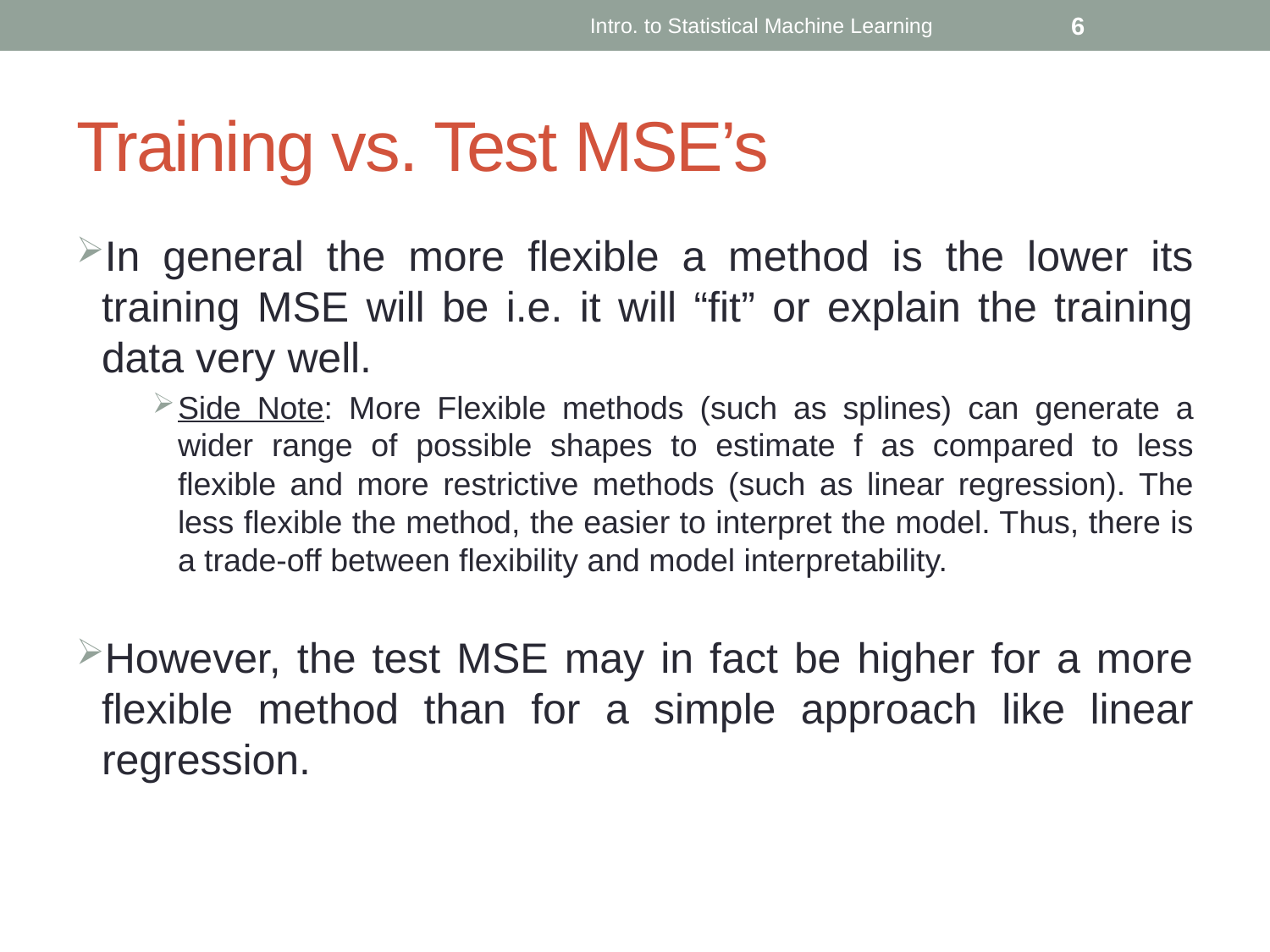

Intro. to Statistical Machine Learning
6
# Training vs. Test MSE’s
In general the more flexible a method is the lower its training MSE will be i.e. it will “fit” or explain the training data very well.
Side Note: More Flexible methods (such as splines) can generate a wider range of possible shapes to estimate f as compared to less flexible and more restrictive methods (such as linear regression). The less flexible the method, the easier to interpret the model. Thus, there is a trade-off between flexibility and model interpretability.

However, the test MSE may in fact be higher for a more flexible method than for a simple approach like linear regression.